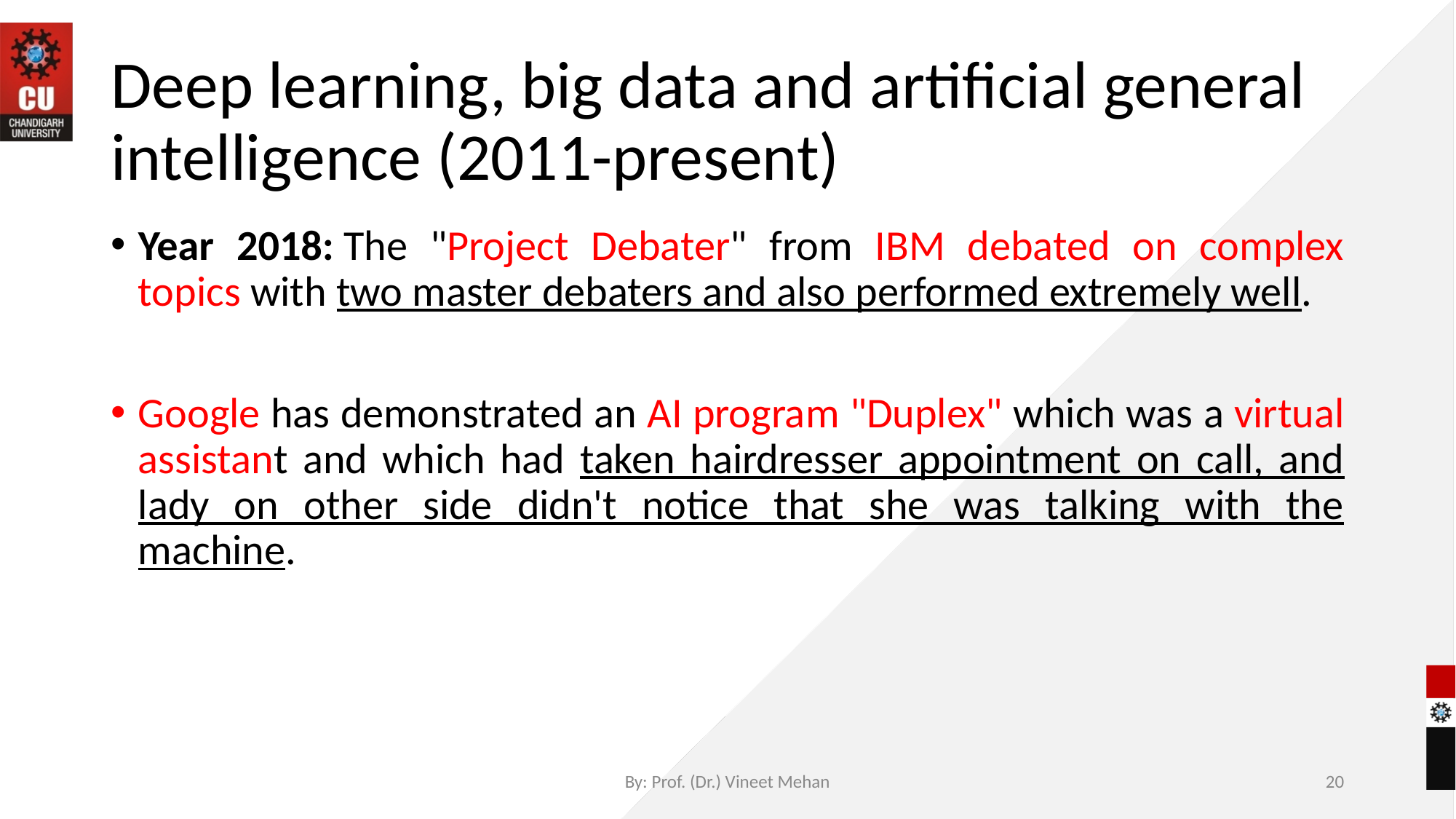

# Deep learning, big data and artificial general intelligence (2011-present)
Year 2018: The "Project Debater" from IBM debated on complex topics with two master debaters and also performed extremely well.

Google has demonstrated an AI program "Duplex" which was a virtual assistant and which had taken hairdresser appointment on call, and lady on other side didn't notice that she was talking with the machine.

By: Prof. (Dr.) Vineet Mehan
20